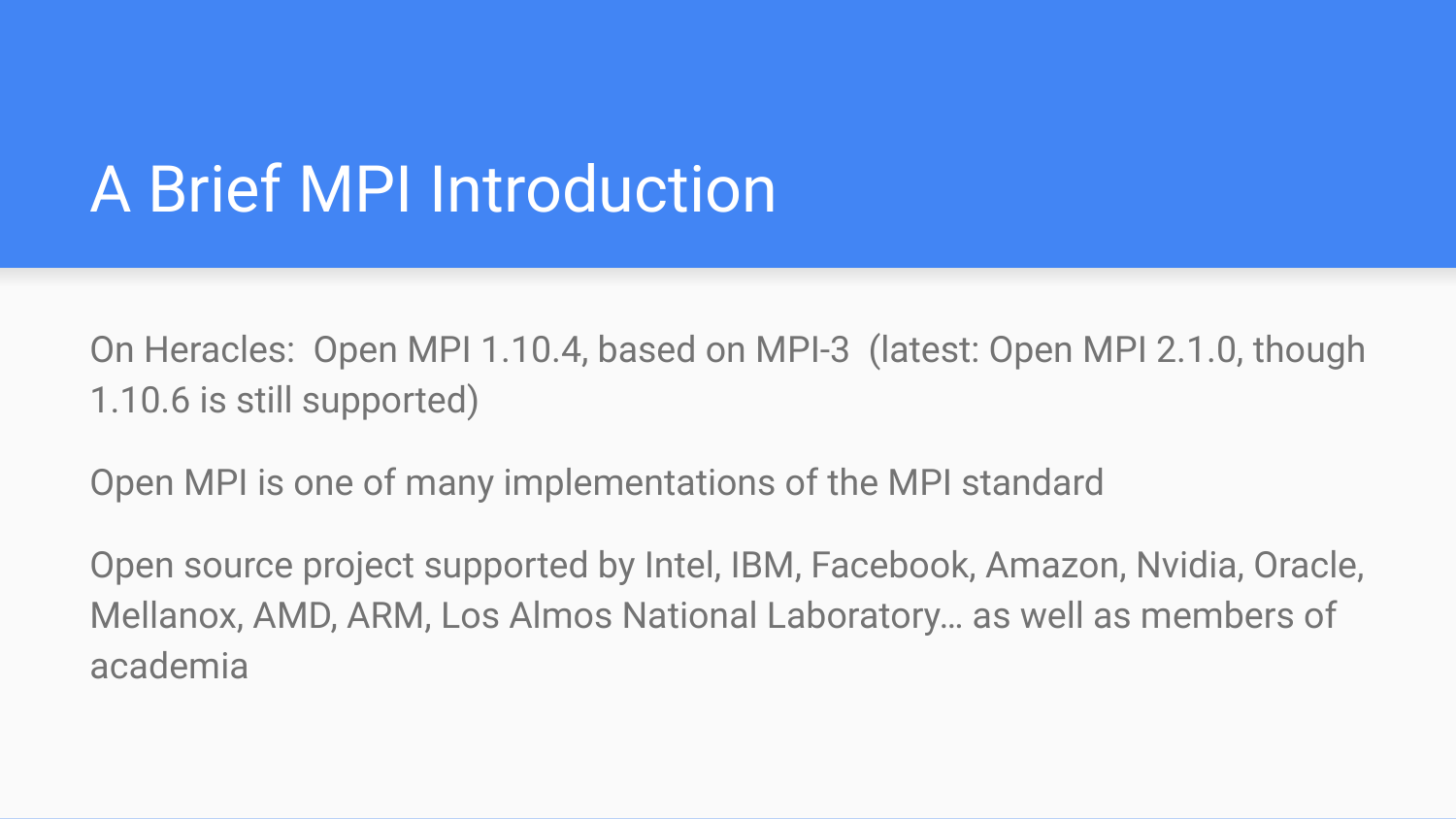

# A Brief MPI Introduction
On Heracles:  Open MPI 1.10.4, based on MPI-3  (latest: Open MPI 2.1.0, though 1.10.6 is still supported)
Open MPI is one of many implementations of the MPI standard
Open source project supported by Intel, IBM, Facebook, Amazon, Nvidia, Oracle, Mellanox, AMD, ARM, Los Almos National Laboratory… as well as members of academia